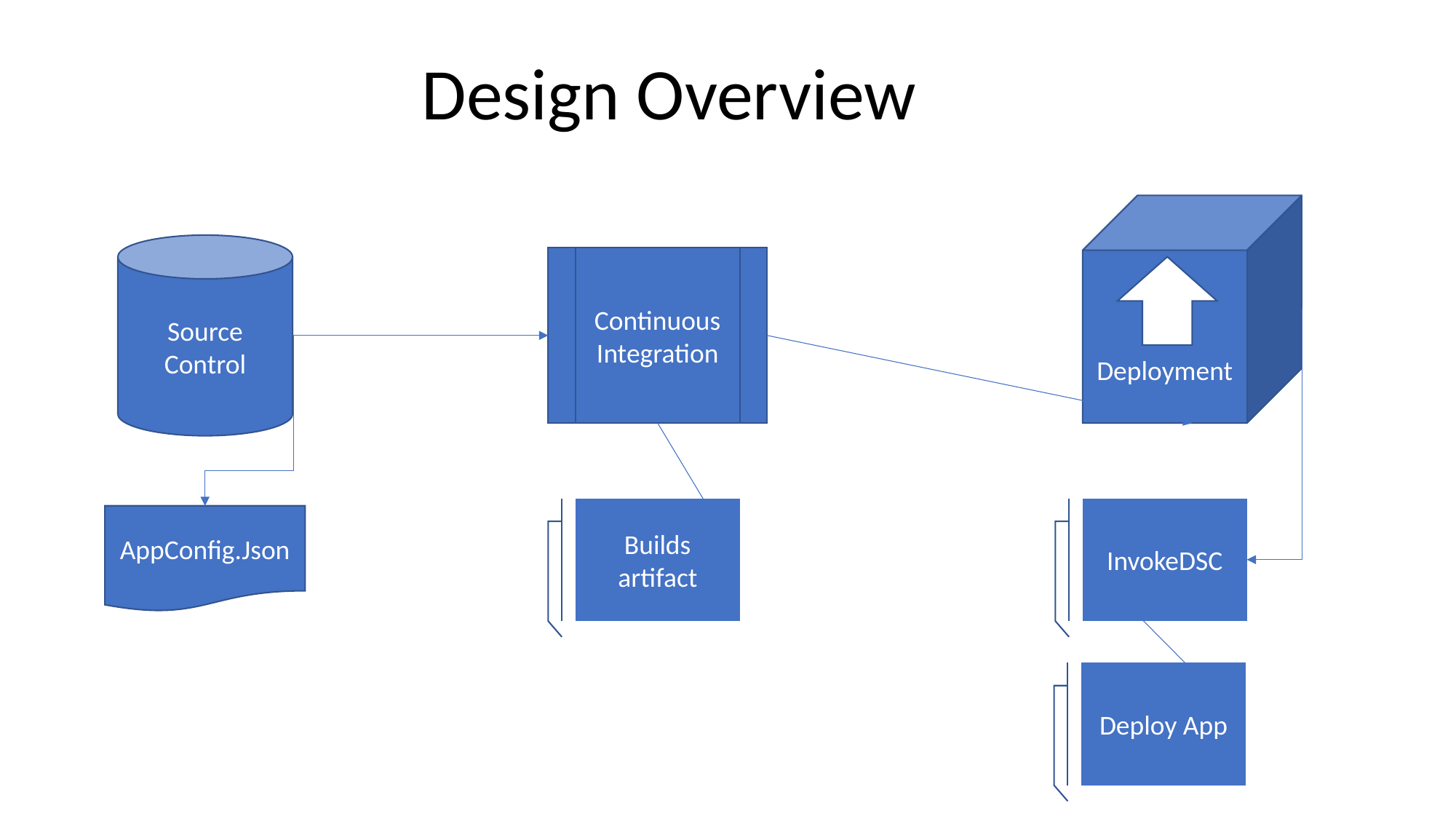

Design Overview
Deployment
Source Control
Continuous Integration

Builds artifact
InvokeDSC
AppConfig.Json
Deploy App